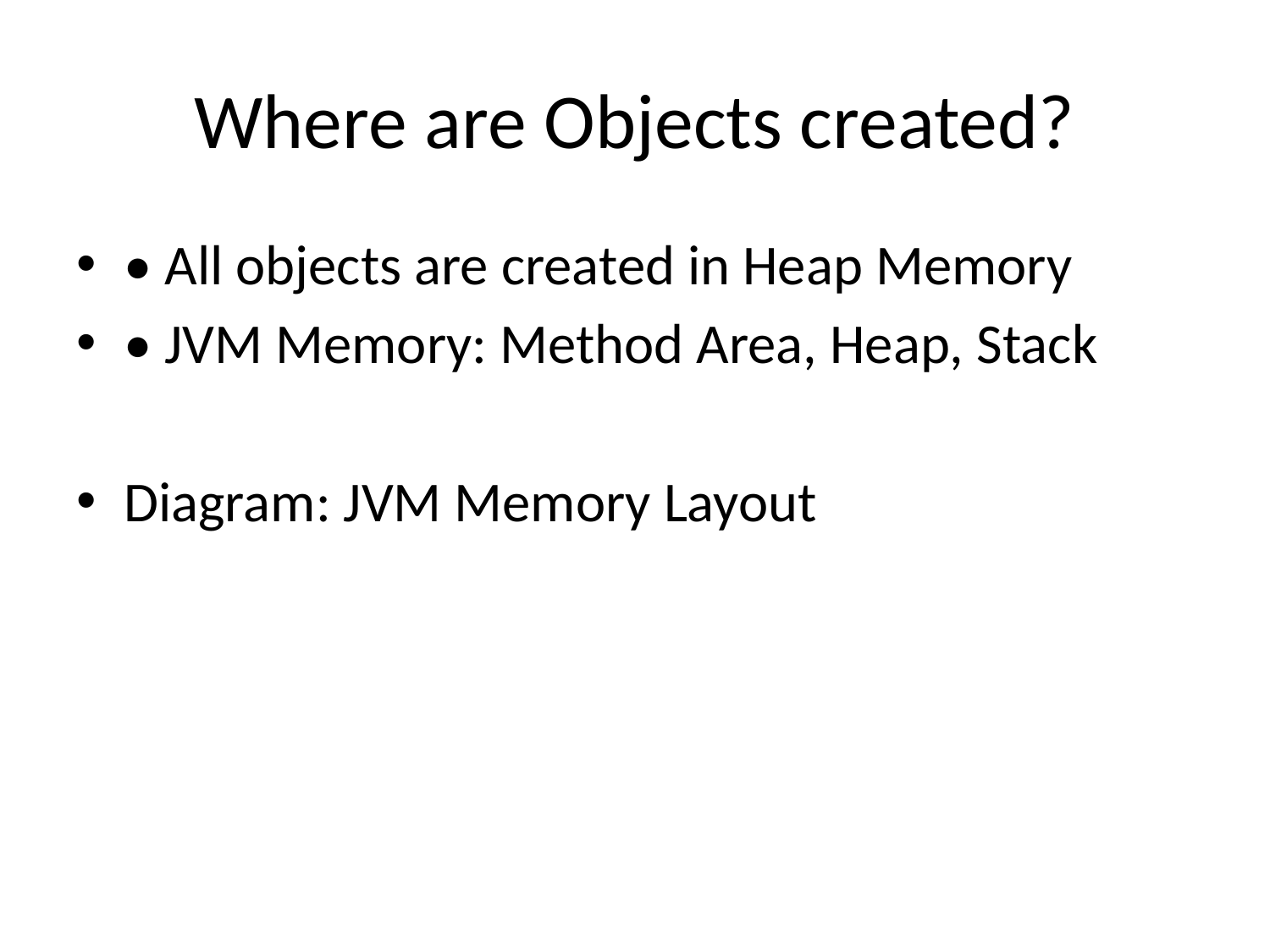

# Where are Objects created?
• All objects are created in Heap Memory
• JVM Memory: Method Area, Heap, Stack

Diagram: JVM Memory Layout